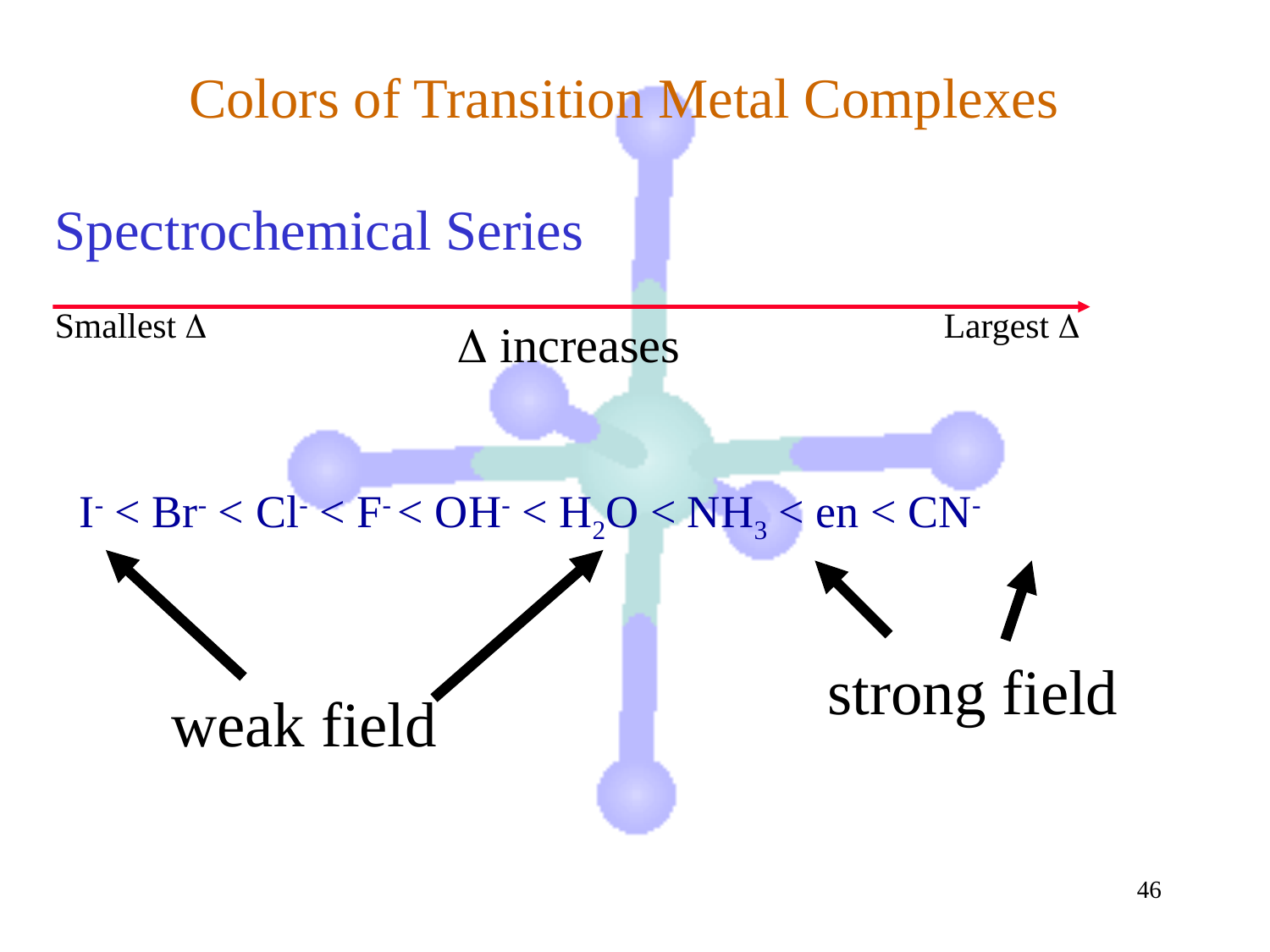

Colors of Transition Metal Complexes
# Spectrochemical Series
Smallest Δ
Largest Δ

Δ increases
    I- < Br- < Cl- < F- < OH- < H2O < NH3 < en < CN-

strong field
weak field
46